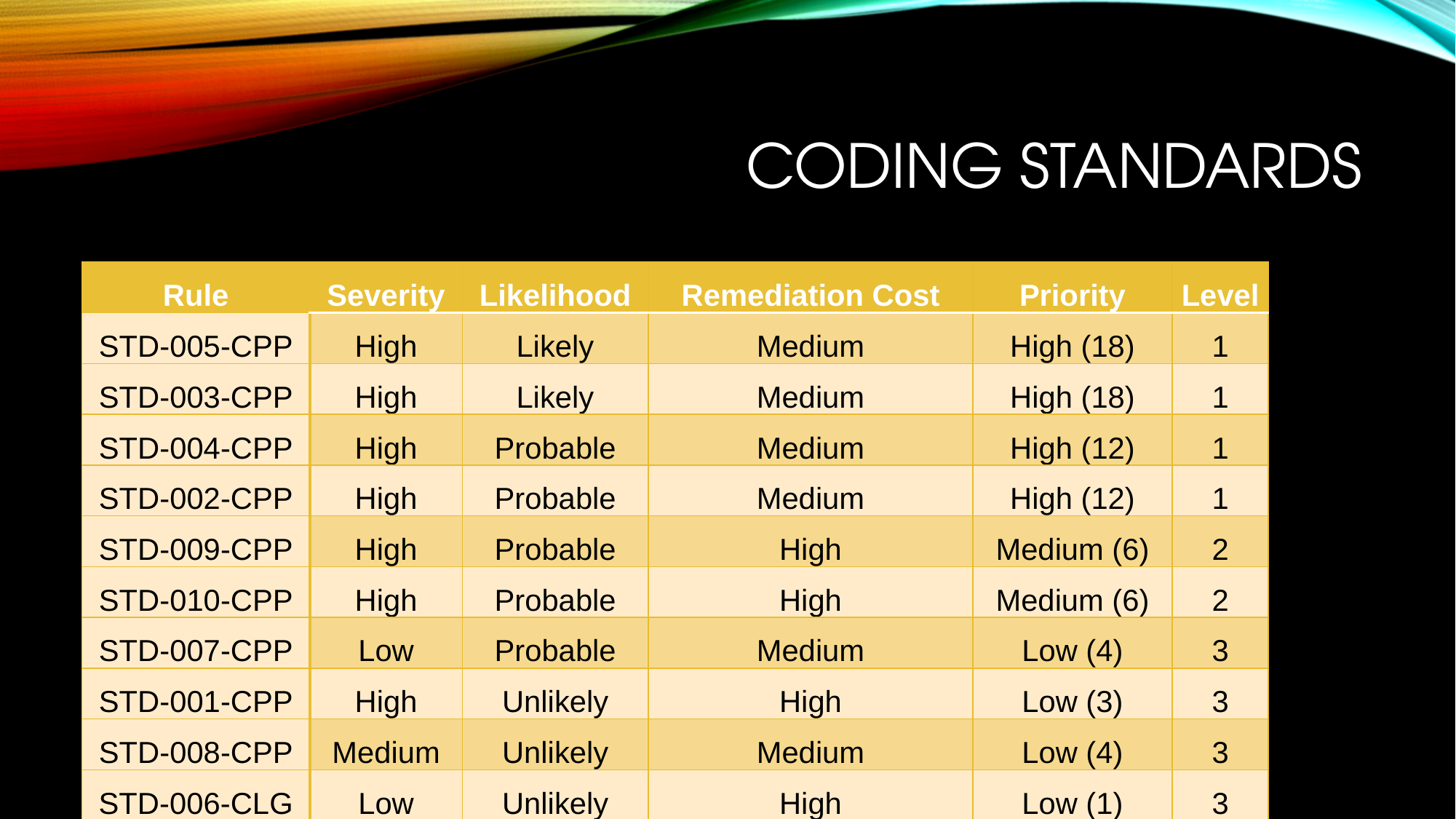

# CODING STANDARDS
| Rule | Severity | Likelihood | Remediation Cost | Priority | Level |
| --- | --- | --- | --- | --- | --- |
| STD-005-CPP | High | Likely | Medium | High (18) | 1 |
| STD-003-CPP | High | Likely | Medium | High (18) | 1 |
| STD-004-CPP | High | Probable | Medium | High (12) | 1 |
| STD-002-CPP | High | Probable | Medium | High (12) | 1 |
| STD-009-CPP | High | Probable | High | Medium (6) | 2 |
| STD-010-CPP | High | Probable | High | Medium (6) | 2 |
| STD-007-CPP | Low | Probable | Medium | Low (4) | 3 |
| STD-001-CPP | High | Unlikely | High | Low (3) | 3 |
| STD-008-CPP | Medium | Unlikely | Medium | Low (4) | 3 |
| STD-006-CLG | Low | Unlikely | High | Low (1) | 3 |